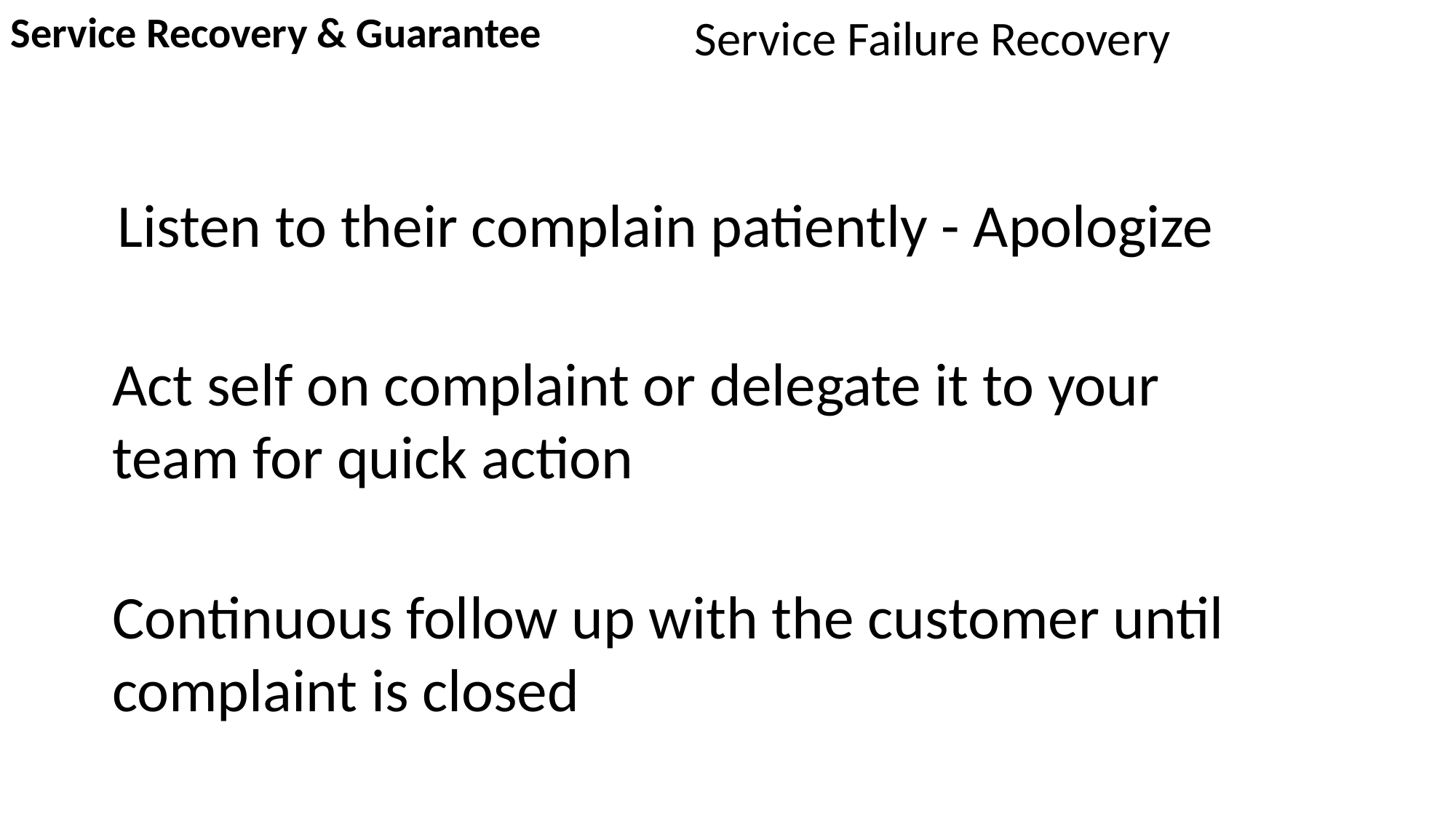

Service Recovery & Guarantee
Service Failure Recovery
Listen to their complain patiently - Apologize
Act self on complaint or delegate it to your team for quick action
Continuous follow up with the customer until complaint is closed